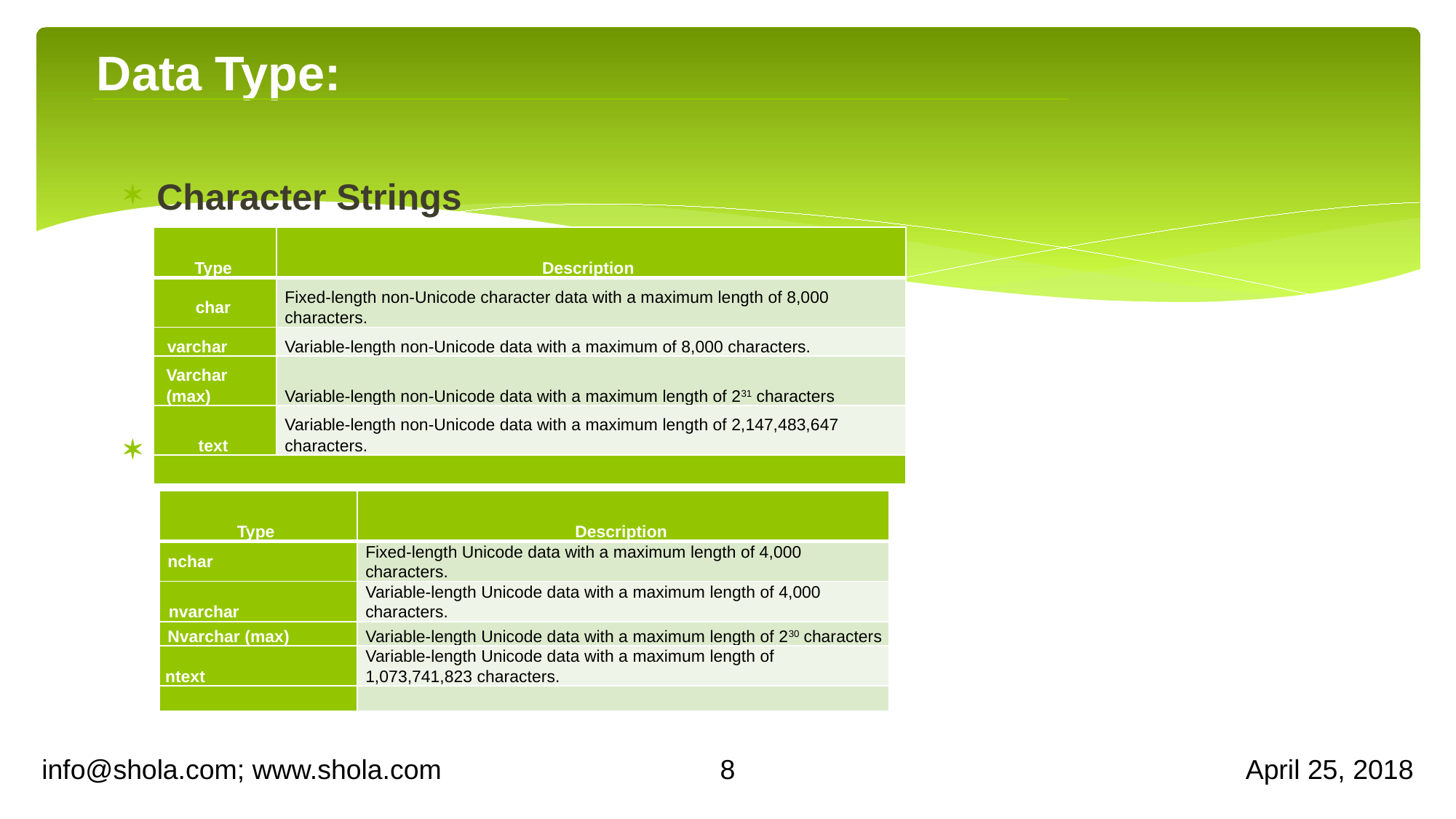

# Data Type:
Character Strings

Unicode Character Strings

| Type | Description |
| --- | --- |
| char | Fixed-length non-Unicode character data with a maximum length of 8,000 characters. |
| varchar | Variable-length non-Unicode data with a maximum of 8,000 characters. |
| Varchar (max) | Variable-length non-Unicode data with a maximum length of 231 characters |
| text | Variable-length non-Unicode data with a maximum length of 2,147,483,647 characters. |
|  |  |
| Type | Description |
| --- | --- |
| nchar | Fixed-length Unicode data with a maximum length of 4,000 characters. |
| nvarchar | Variable-length Unicode data with a maximum length of 4,000 characters. |
| Nvarchar (max) | Variable-length Unicode data with a maximum length of 230 characters |
| ntext | Variable-length Unicode data with a maximum length of 1,073,741,823 characters. |
|  |  |
8
info@shola.com; www.shola.com
April 25, 2018